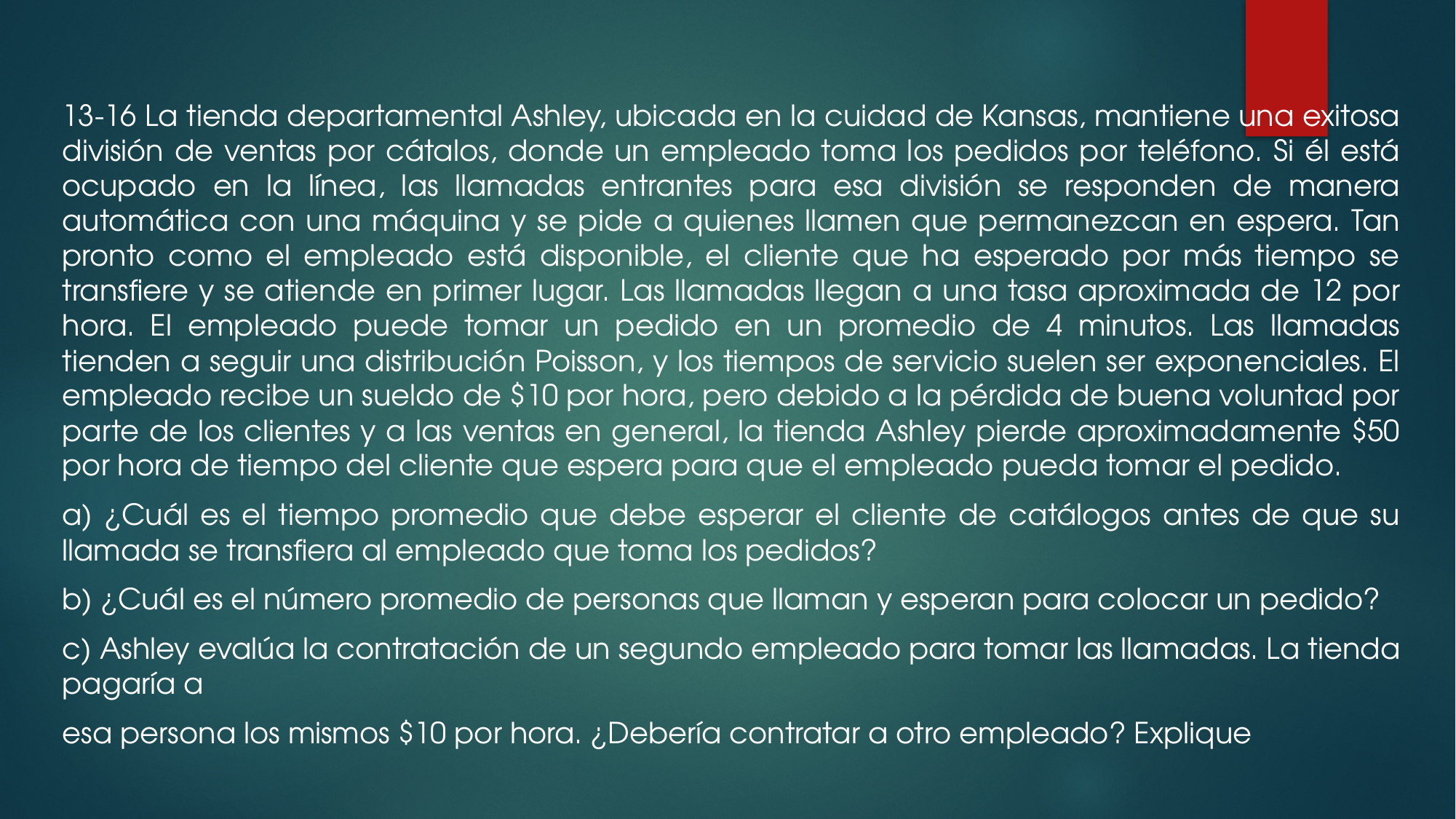

13-16 La tienda departamental Ashley, ubicada en la cuidad de Kansas, mantiene una exitosa división de ventas por cátalos, donde un empleado toma los pedidos por teléfono. Si él está ocupado en la línea, las llamadas entrantes para esa división se responden de manera automática con una máquina y se pide a quienes llamen que permanezcan en espera. Tan pronto como el empleado está disponible, el cliente que ha esperado por más tiempo se transfiere y se atiende en primer lugar. Las llamadas llegan a una tasa aproximada de 12 por hora. El empleado puede tomar un pedido en un promedio de 4 minutos. Las llamadas tienden a seguir una distribución Poisson, y los tiempos de servicio suelen ser exponenciales. El empleado recibe un sueldo de $10 por hora, pero debido a la pérdida de buena voluntad por parte de los clientes y a las ventas en general, la tienda Ashley pierde aproximadamente $50 por hora de tiempo del cliente que espera para que el empleado pueda tomar el pedido.
a) ¿Cuál es el tiempo promedio que debe esperar el cliente de catálogos antes de que su llamada se transfiera al empleado que toma los pedidos?
b) ¿Cuál es el número promedio de personas que llaman y esperan para colocar un pedido?
c) Ashley evalúa la contratación de un segundo empleado para tomar las llamadas. La tienda pagaría a
esa persona los mismos $10 por hora. ¿Debería contratar a otro empleado? Explique